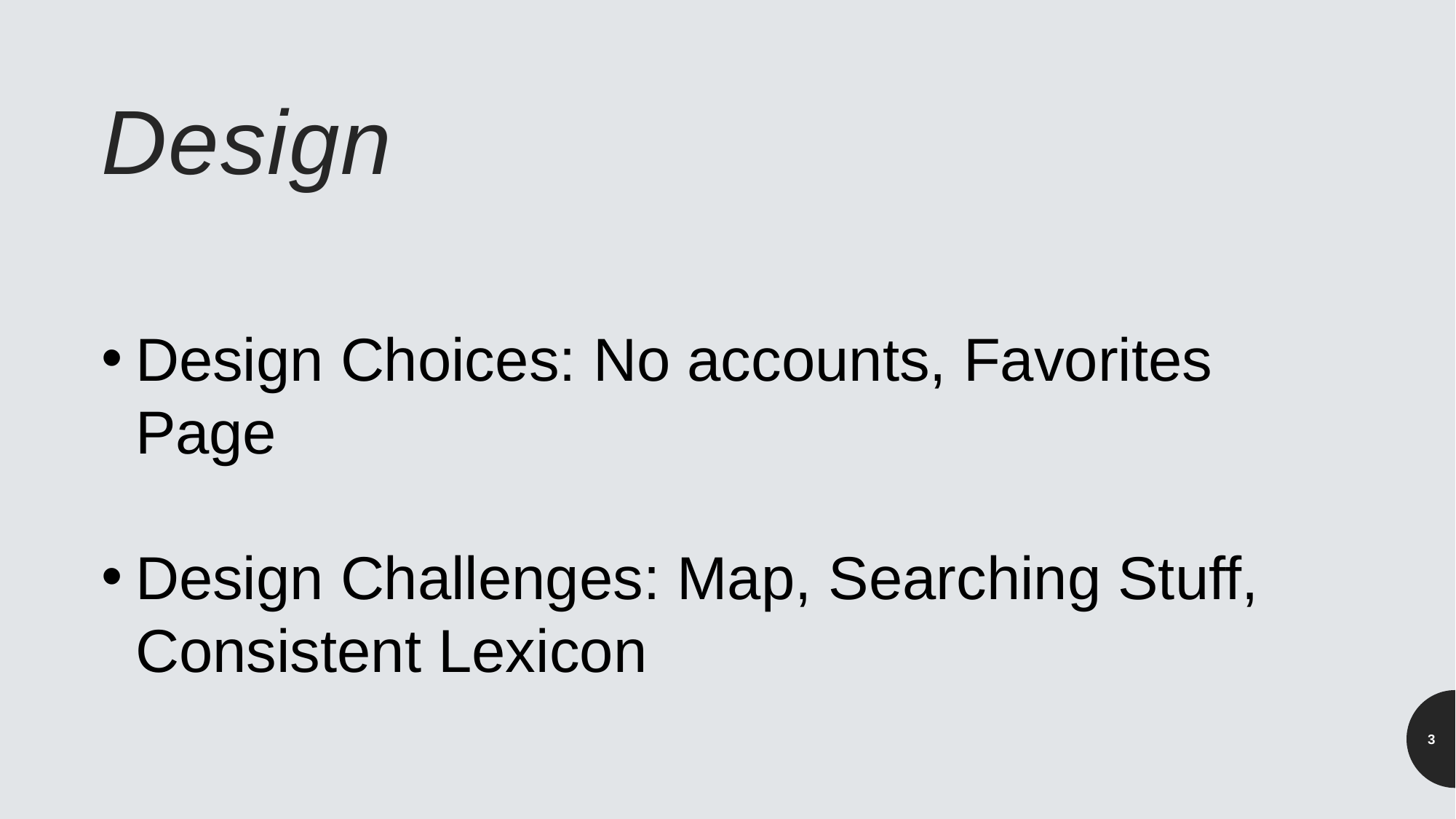

# Design
Design Choices: No accounts, Favorites Page

Design Challenges: Map, Searching Stuff, Consistent Lexicon
3